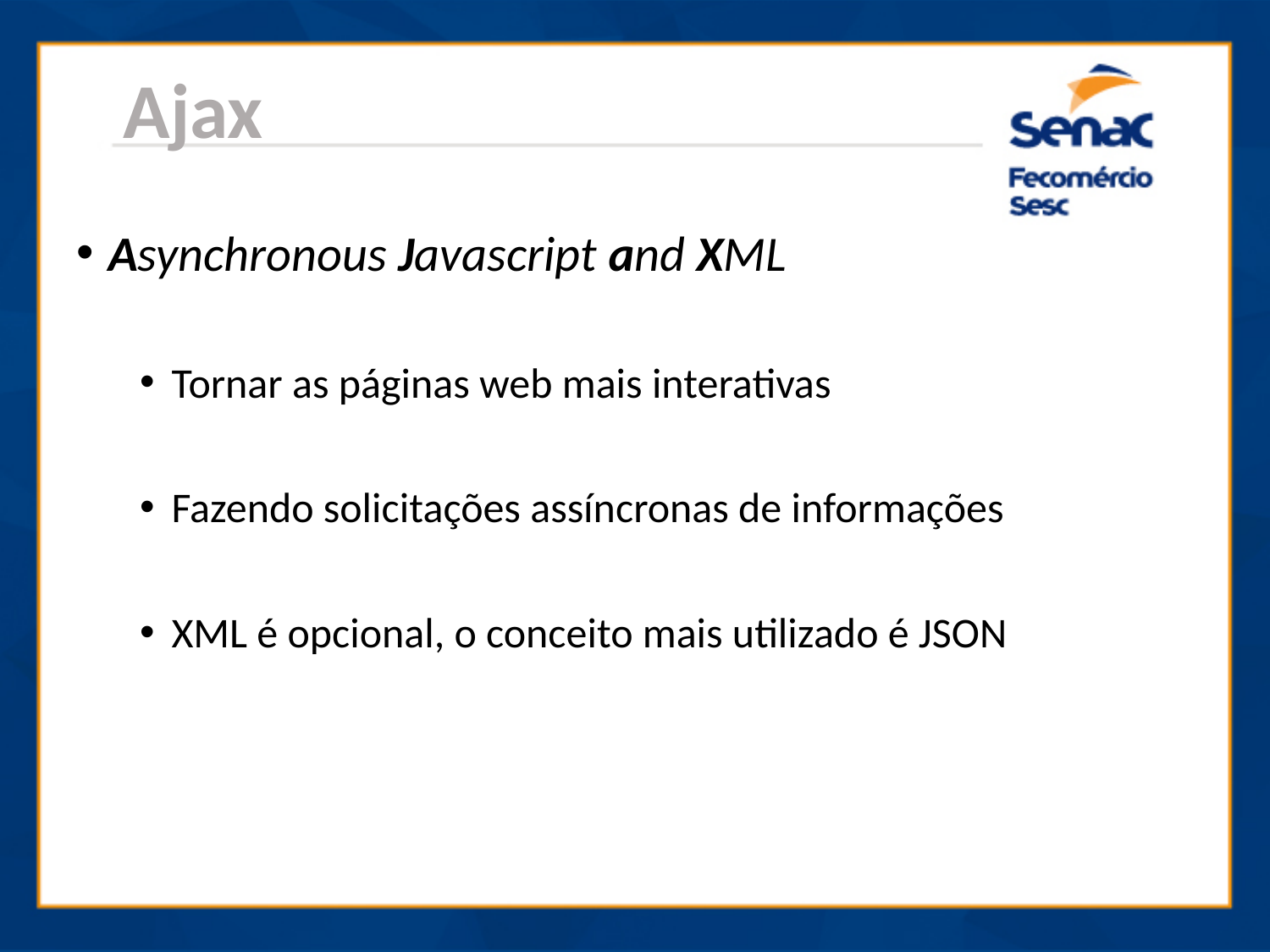

Ajax
Asynchronous Javascript and XML

Tornar as páginas web mais interativas

Fazendo solicitações assíncronas de informações

XML é opcional, o conceito mais utilizado é JSON